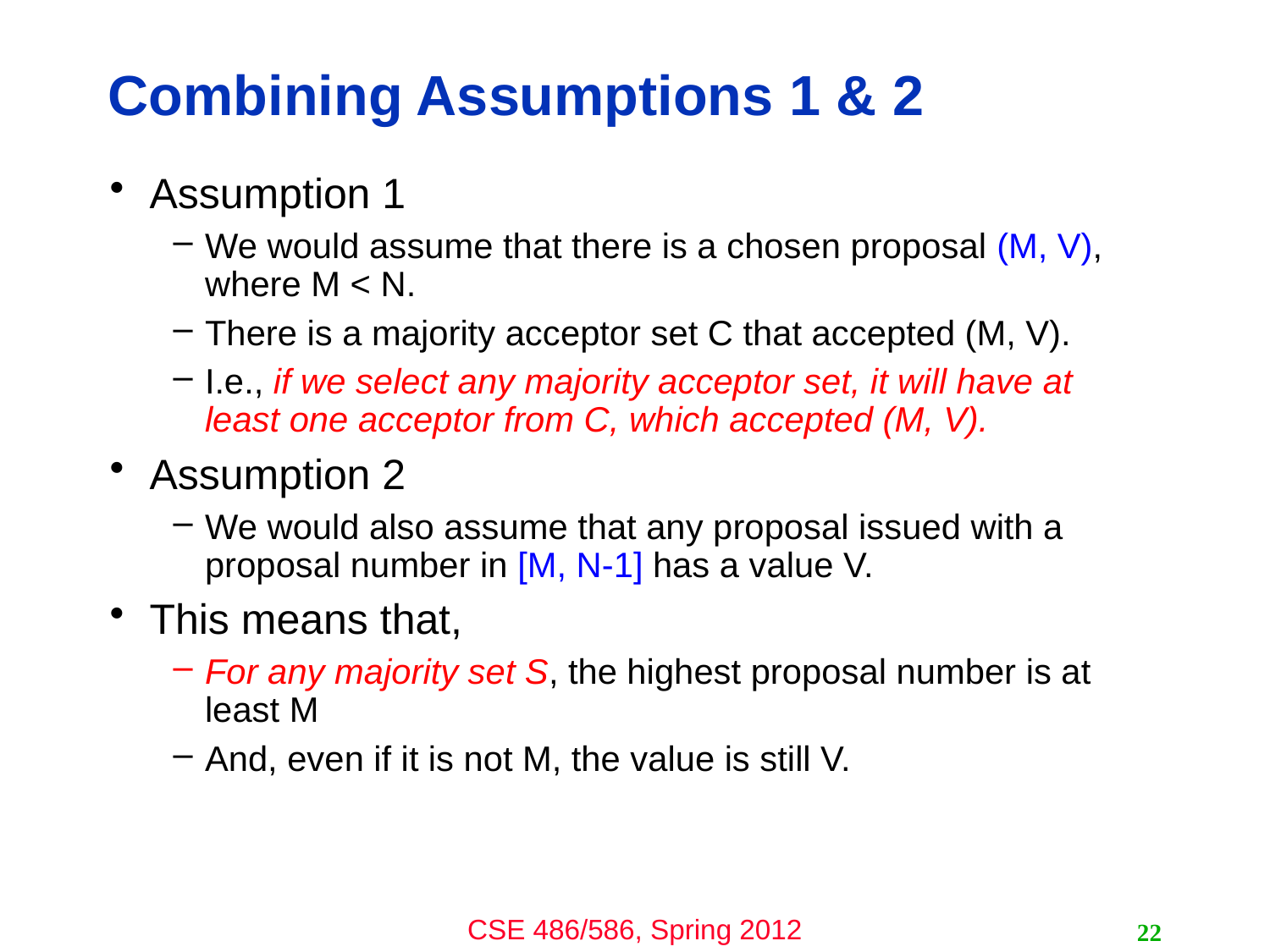

# Combining Assumptions 1 & 2
Assumption 1
We would assume that there is a chosen proposal (M, V), where M < N.
There is a majority acceptor set C that accepted (M, V).
I.e., if we select any majority acceptor set, it will have at least one acceptor from C, which accepted (M, V).
Assumption 2
We would also assume that any proposal issued with a proposal number in [M, N-1] has a value V.
This means that,
For any majority set S, the highest proposal number is at least M
And, even if it is not M, the value is still V.
22